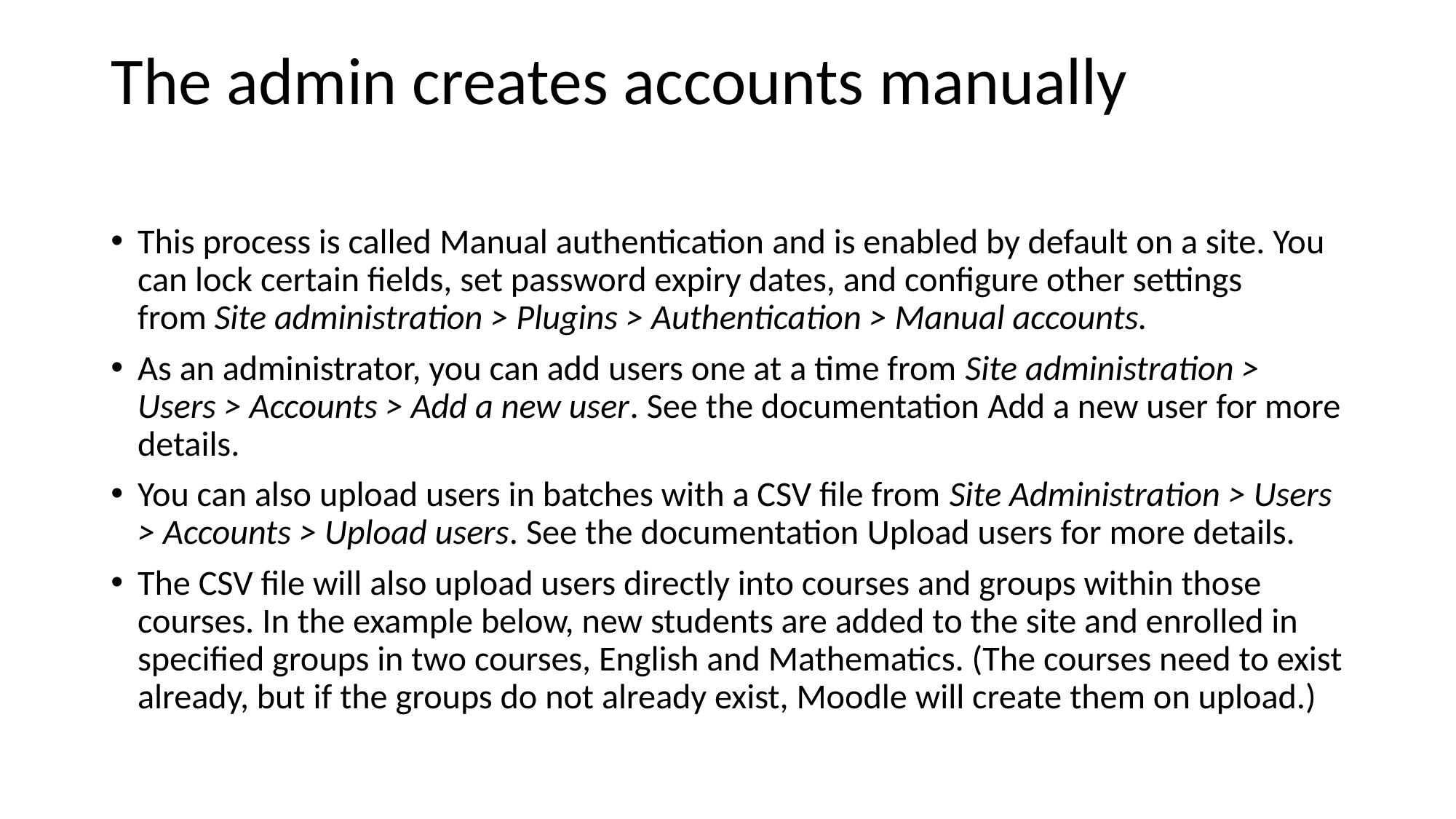

# The admin creates accounts manually
This process is called Manual authentication and is enabled by default on a site. You can lock certain fields, set password expiry dates, and configure other settings from Site administration > Plugins > Authentication > Manual accounts.
As an administrator, you can add users one at a time from Site administration > Users > Accounts > Add a new user. See the documentation Add a new user for more details.
You can also upload users in batches with a CSV file from Site Administration > Users > Accounts > Upload users. See the documentation Upload users for more details.
The CSV file will also upload users directly into courses and groups within those courses. In the example below, new students are added to the site and enrolled in specified groups in two courses, English and Mathematics. (The courses need to exist already, but if the groups do not already exist, Moodle will create them on upload.)